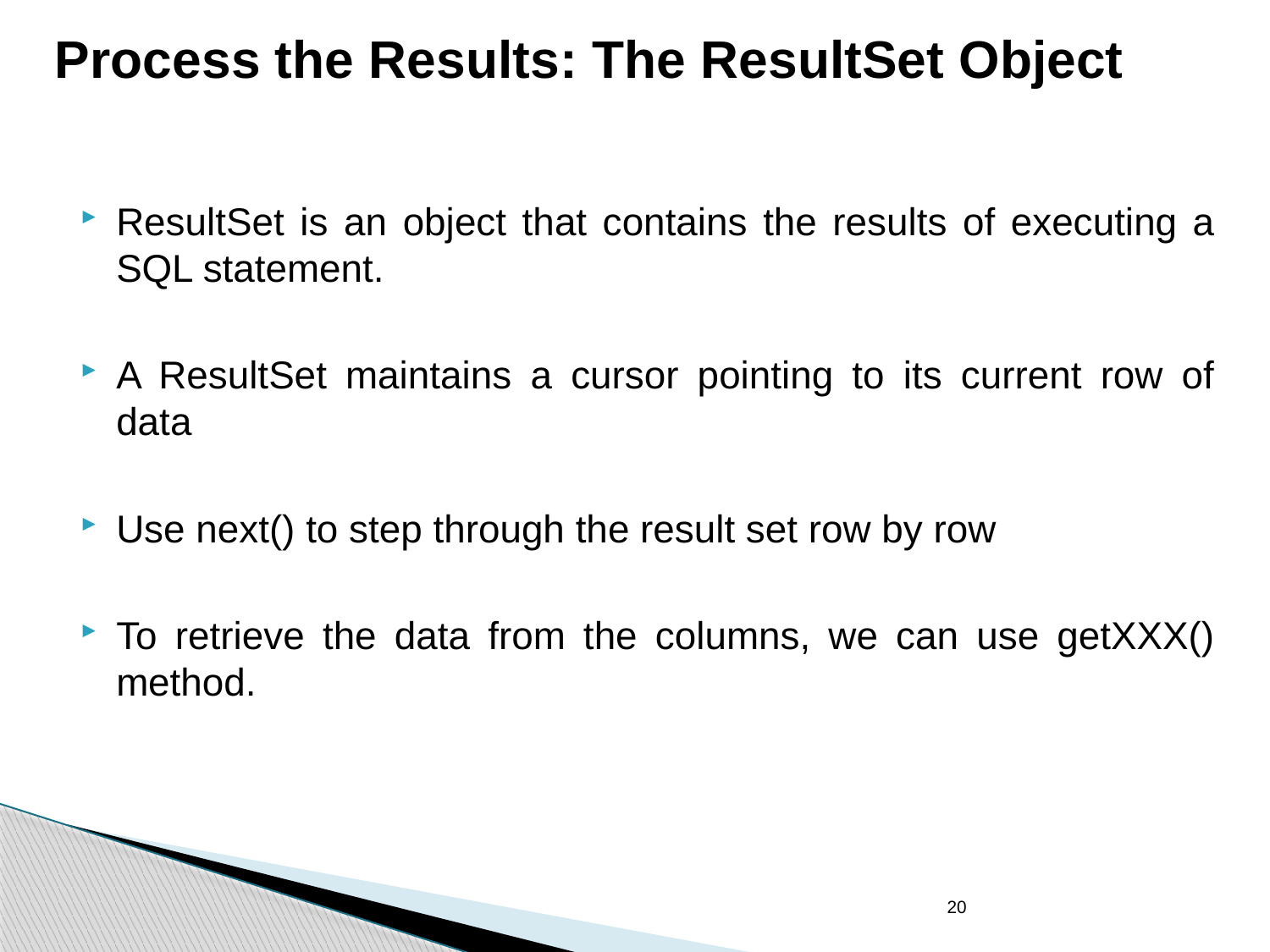

# Process the Results: The ResultSet Object
ResultSet is an object that contains the results of executing a SQL statement.

A ResultSet maintains a cursor pointing to its current row of data

Use next() to step through the result set row by row

To retrieve the data from the columns, we can use getXXX() method.
20